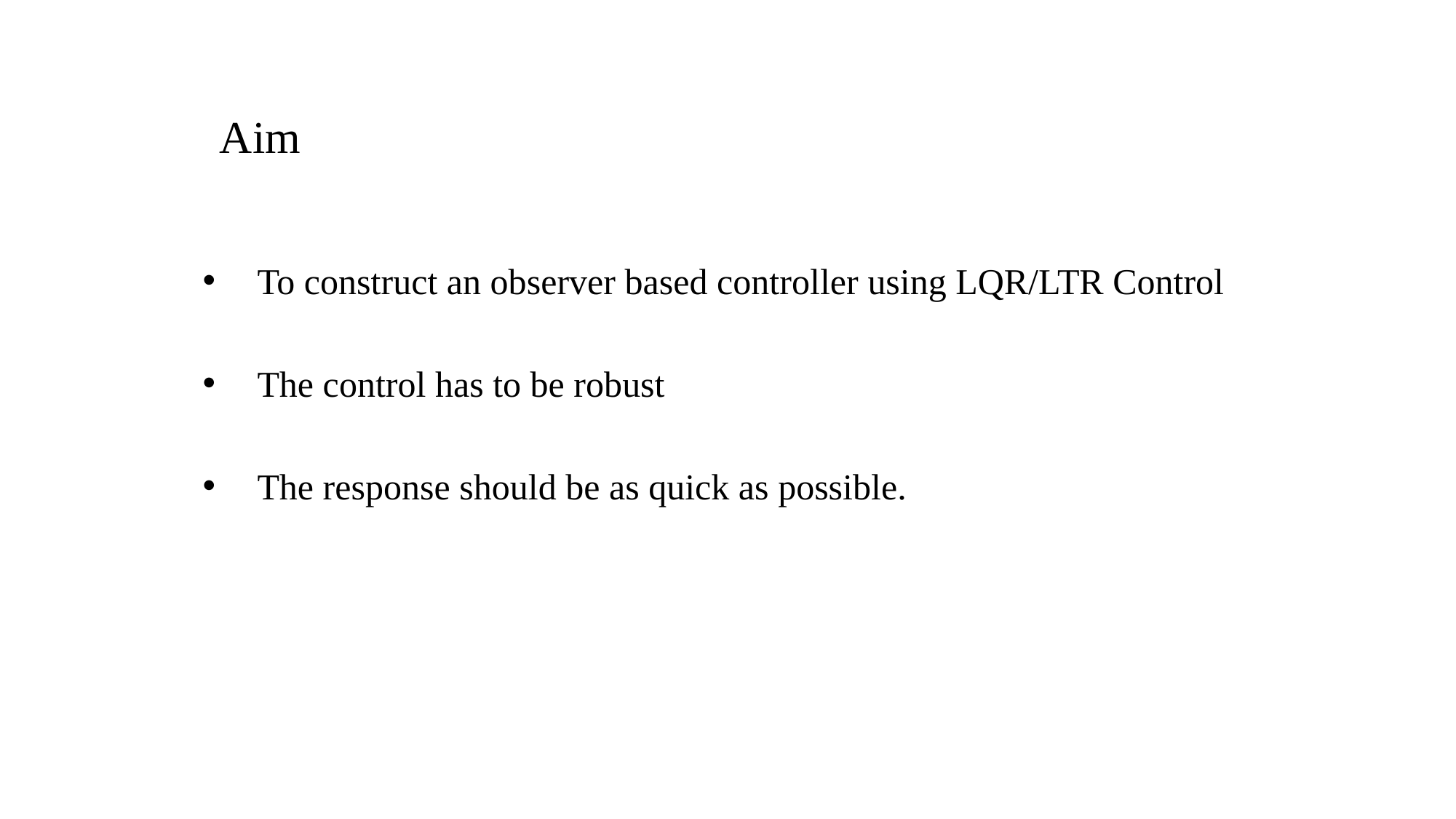

# Aim
To construct an observer based controller using LQR/LTR Control
The control has to be robust
The response should be as quick as possible.